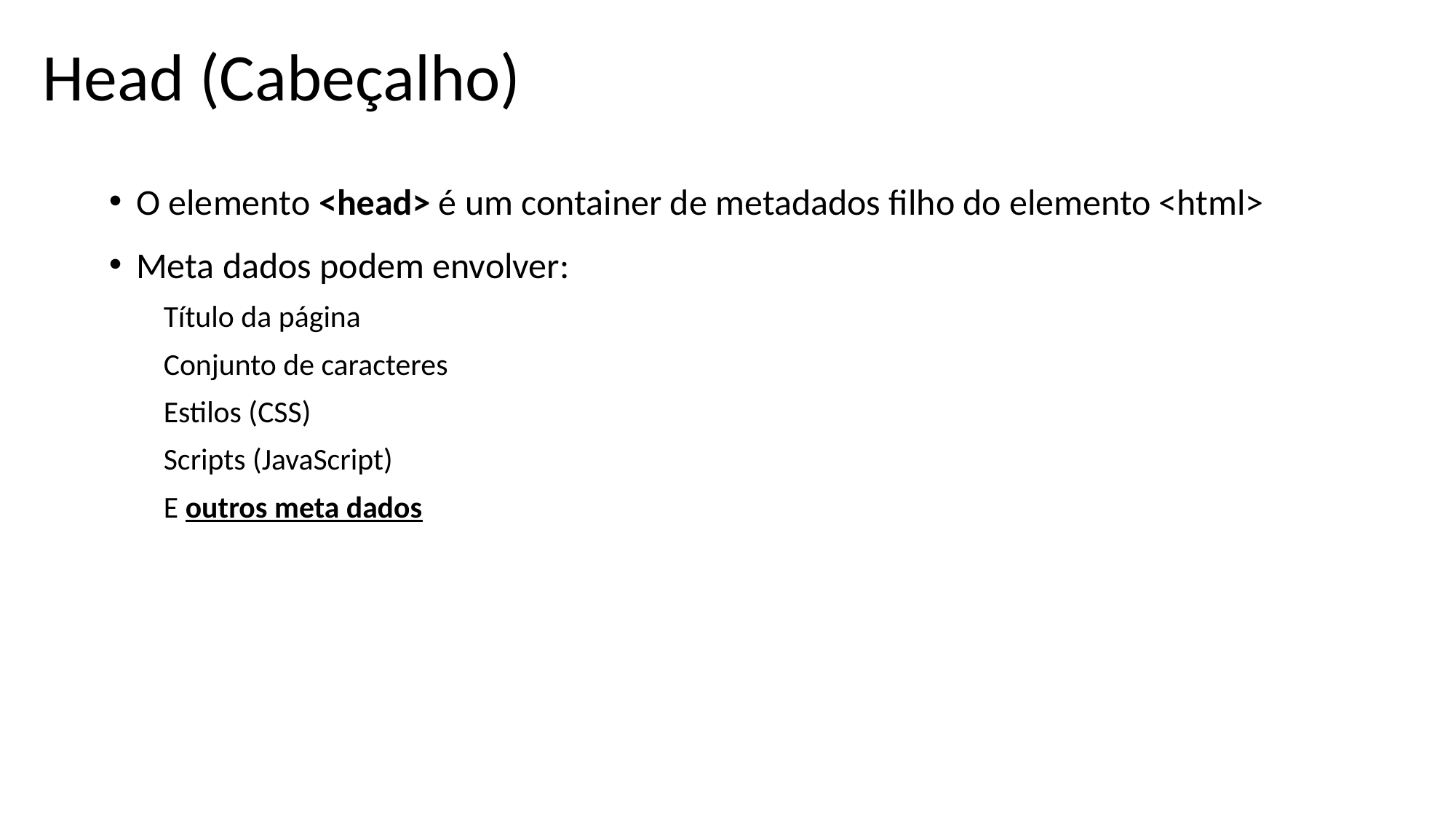

Head (Cabeçalho)
O elemento <head> é um container de metadados filho do elemento <html>
Meta dados podem envolver:
Título da página
Conjunto de caracteres
Estilos (CSS)
Scripts (JavaScript)
E outros meta dados